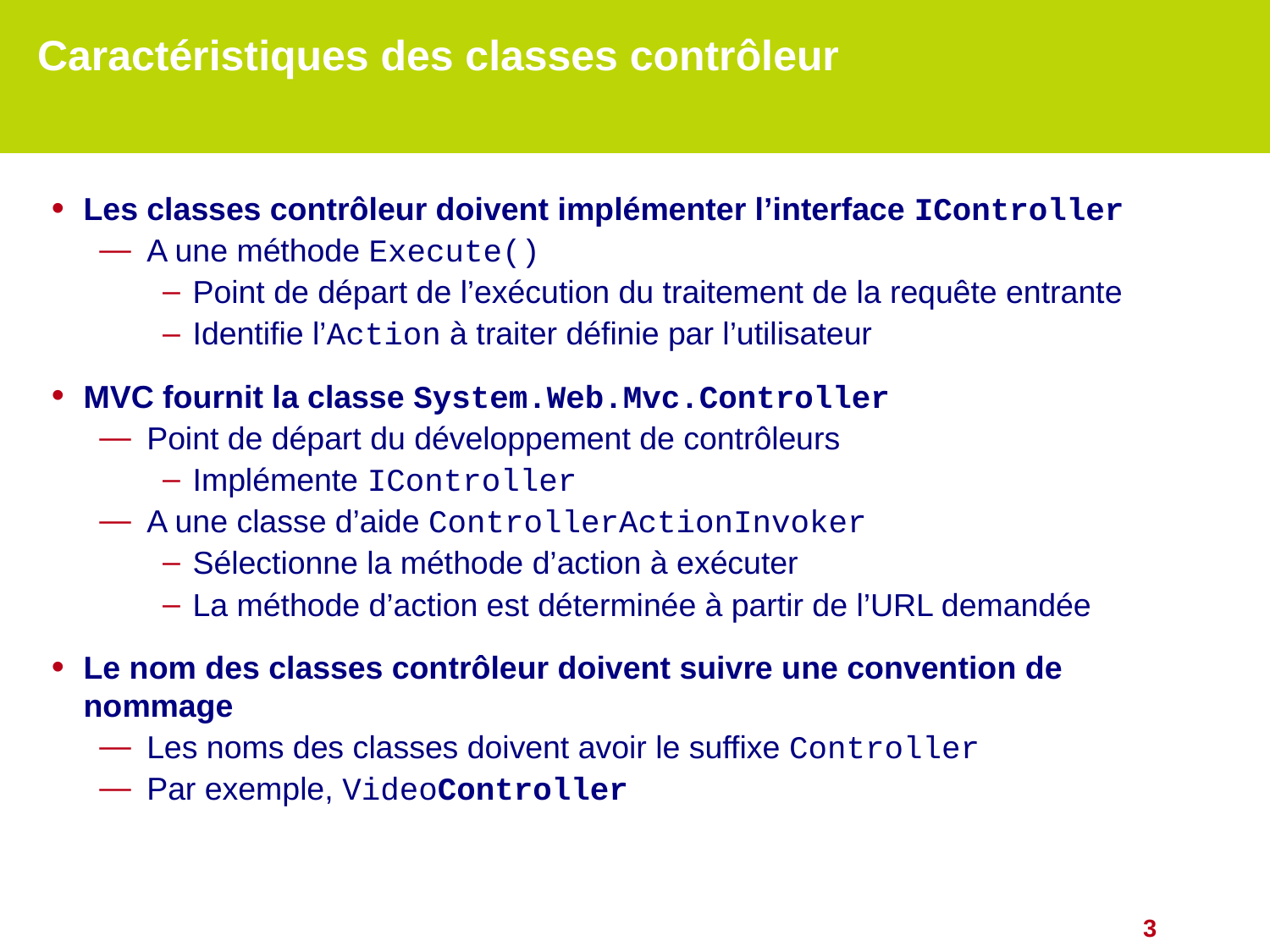

# Caractéristiques des classes contrôleur
Les classes contrôleur doivent implémenter l’interface IController
A une méthode Execute()
Point de départ de l’exécution du traitement de la requête entrante
Identifie l’Action à traiter définie par l’utilisateur
MVC fournit la classe System.Web.Mvc.Controller
Point de départ du développement de contrôleurs
Implémente IController
A une classe d’aide ControllerActionInvoker
Sélectionne la méthode d’action à exécuter
La méthode d’action est déterminée à partir de l’URL demandée
Le nom des classes contrôleur doivent suivre une convention de nommage
Les noms des classes doivent avoir le suffixe Controller
Par exemple, VideoController